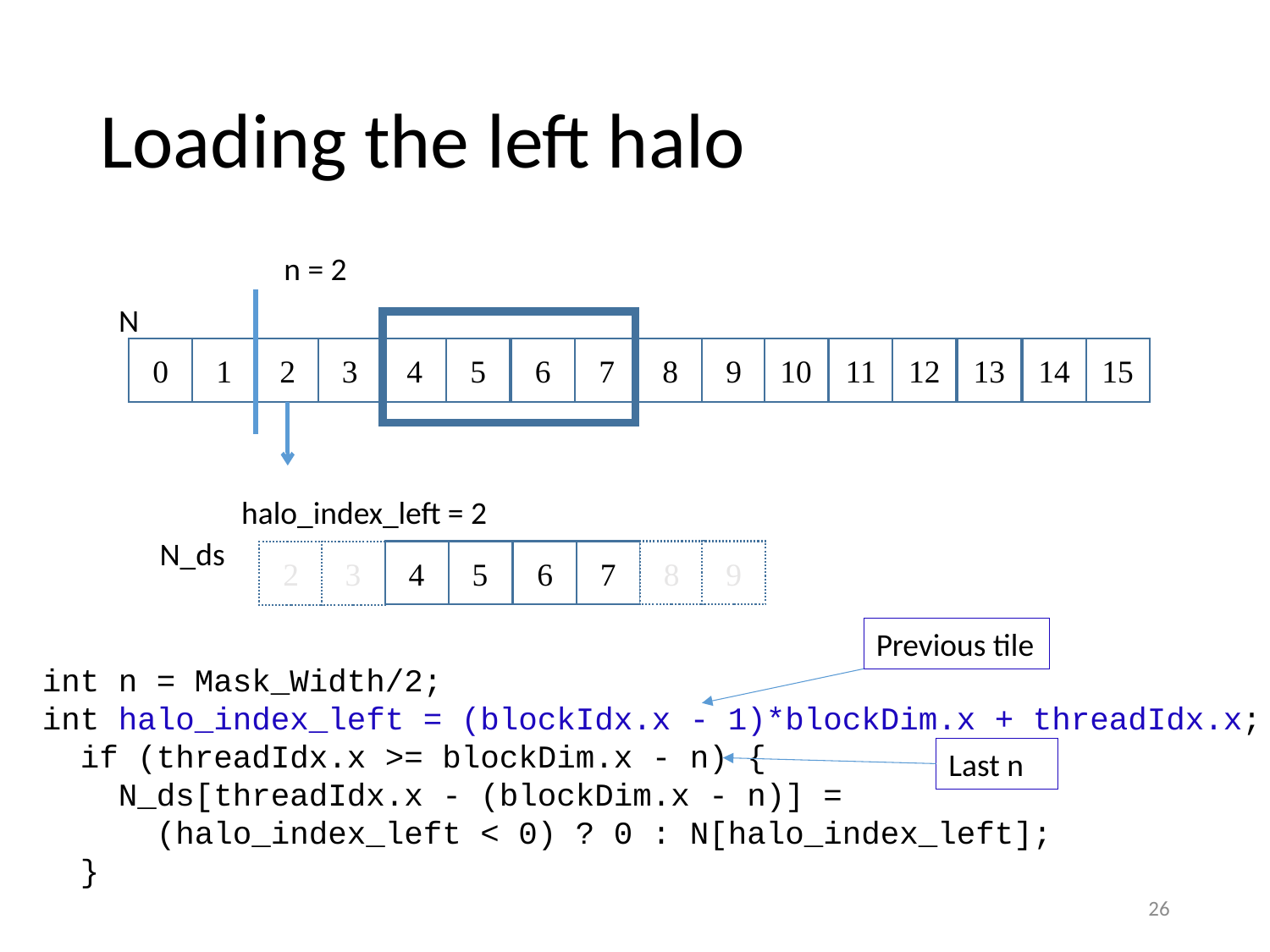

# Loading the left halo
n = 2
N

0
1
2
3
4
5
6
7
8
9
10
11
12
13
14
15
halo_index_left = 2
N_ds
4
5
6
7
8
9
2
3
Previous tile
int n = Mask_Width/2;
int halo_index_left = (blockIdx.x - 1)*blockDim.x + threadIdx.x;
  if (threadIdx.x >= blockDim.x - n) {
    N_ds[threadIdx.x - (blockDim.x - n)] =
      (halo_index_left < 0) ? 0 : N[halo_index_left];
  }
Last n
26